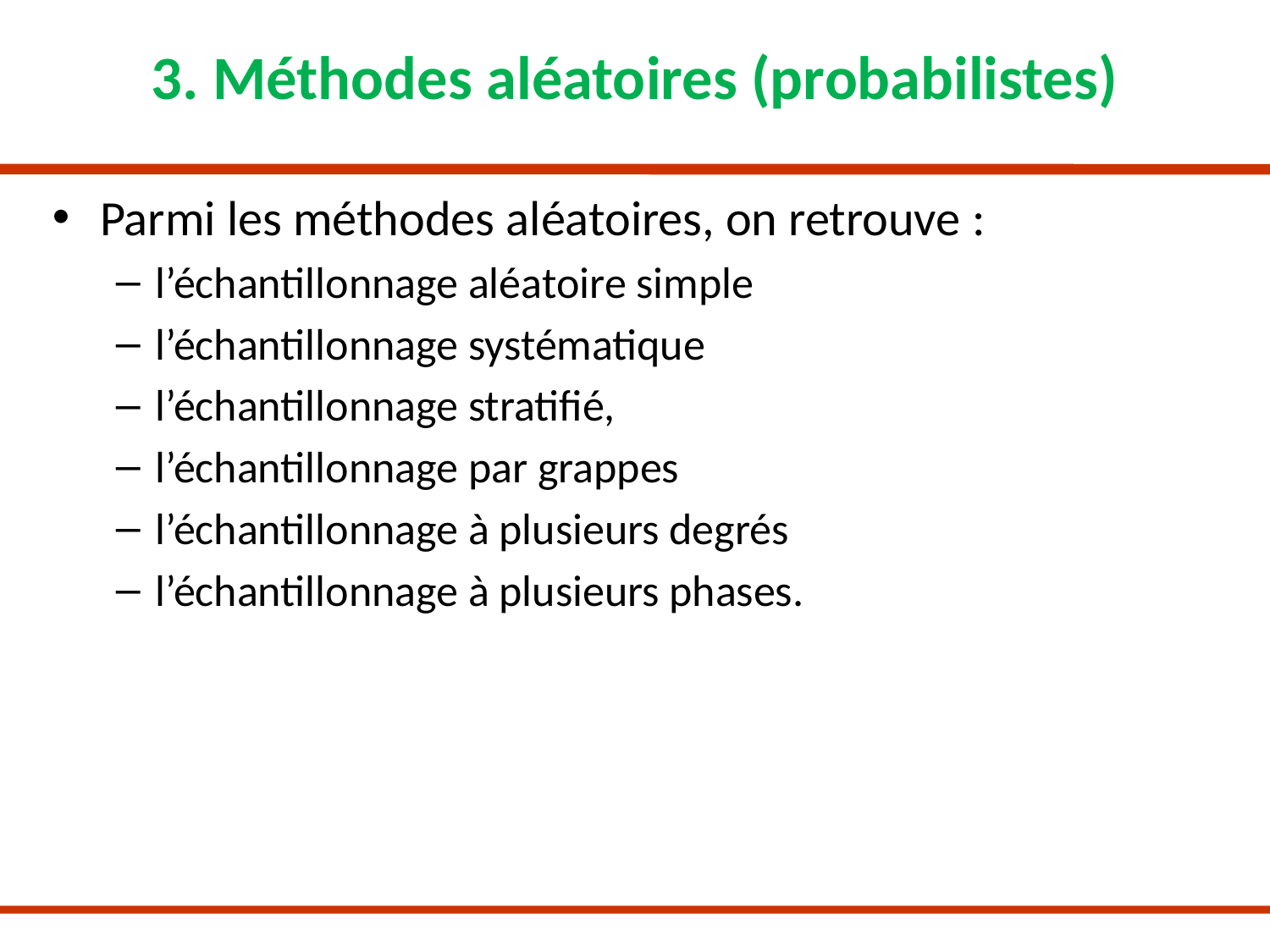

# 3. Méthodes aléatoires (probabilistes)
Parmi les méthodes aléatoires, on retrouve :
l’échantillonnage aléatoire simple
l’échantillonnage systématique
l’échantillonnage stratifié,
l’échantillonnage par grappes
l’échantillonnage à plusieurs degrés
l’échantillonnage à plusieurs phases.